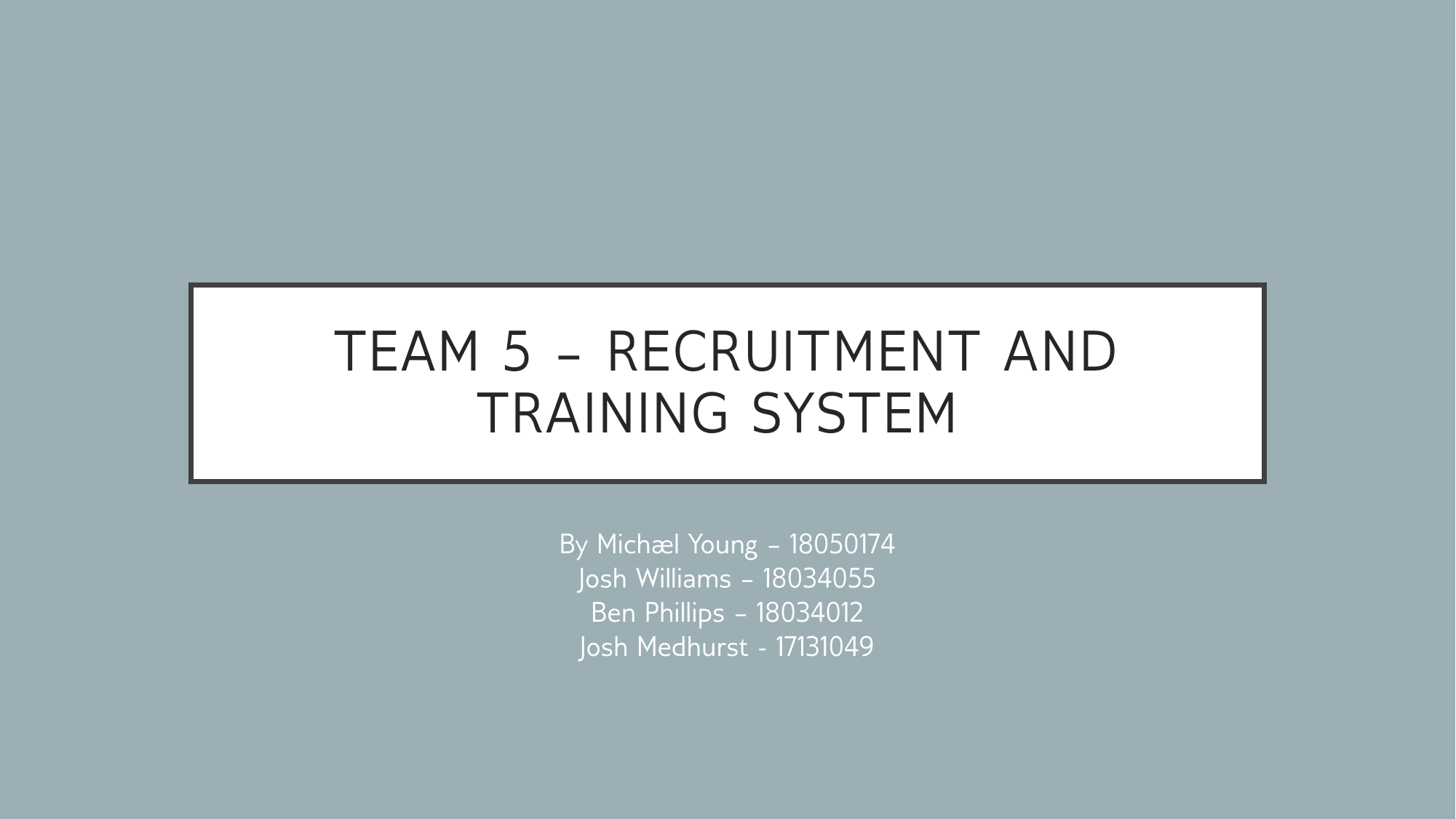

# Team 5 – Recruitment and Training System
By Michael Young – 18050174
Josh Williams – 18034055
Ben Phillips – 18034012
Josh Medhurst - 17131049